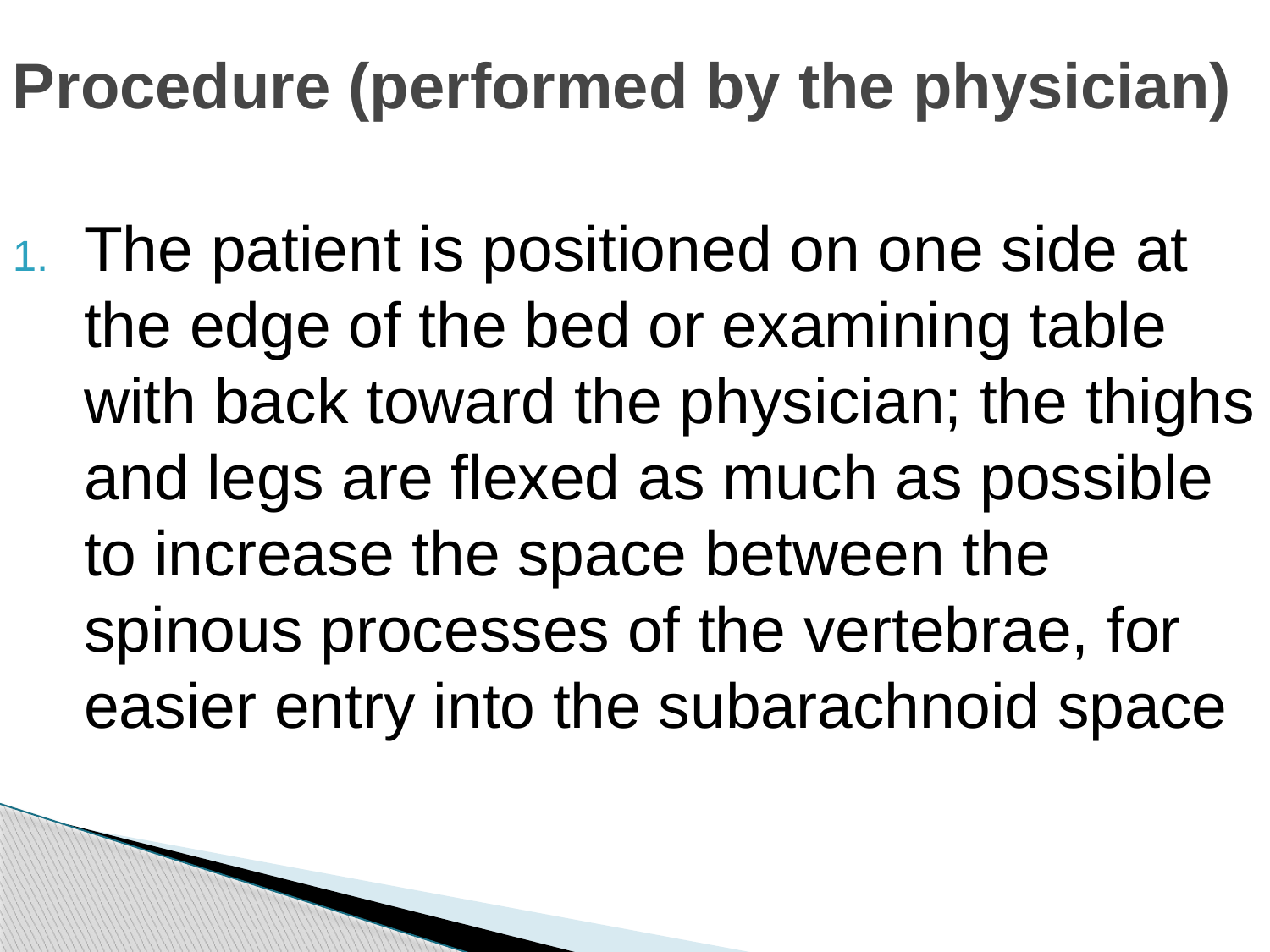

# Procedure (performed by the physician)
The patient is positioned on one side at the edge of the bed or examining table with back toward the physician; the thighs and legs are flexed as much as possible to increase the space between the spinous processes of the vertebrae, for easier entry into the subarachnoid space